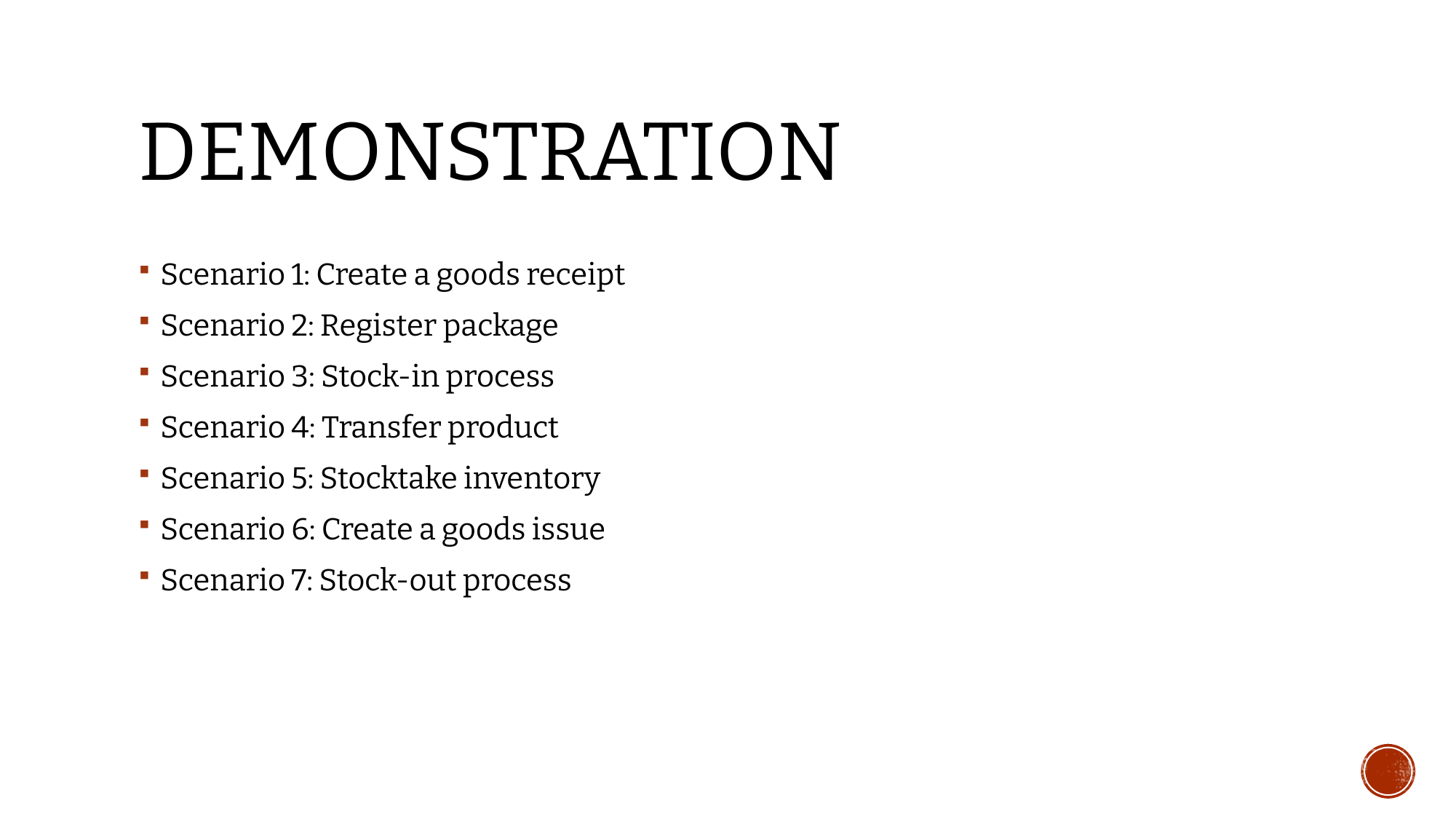

# DEMonstration
Scenario 1: Create a goods receipt
Scenario 2: Register package
Scenario 3: Stock-in process
Scenario 4: Transfer product
Scenario 5: Stocktake inventory
Scenario 6: Create a goods issue
Scenario 7: Stock-out process